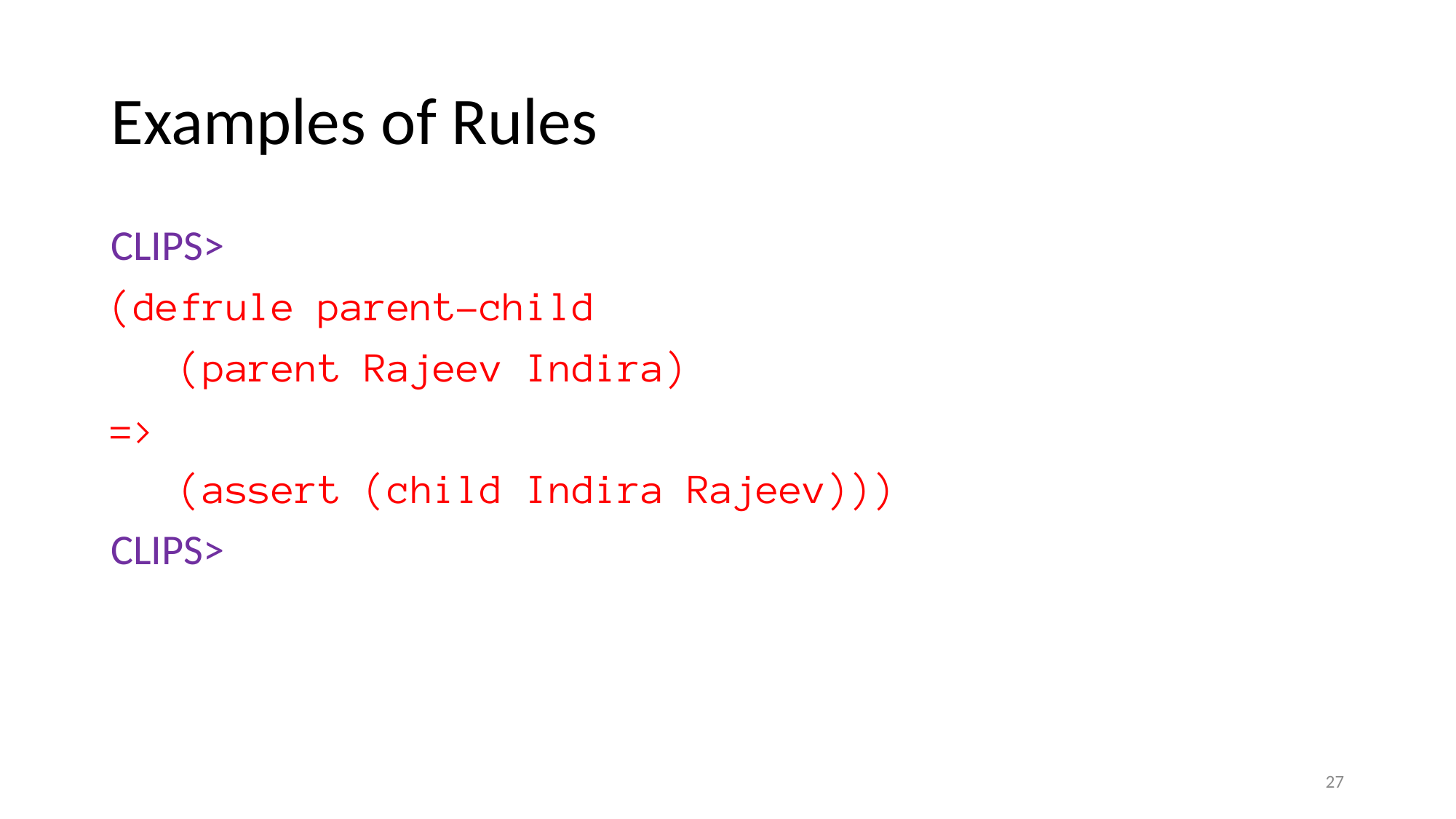

# Examples of Rules
CLIPS>
(defrule parent-child
   (parent Rajeev Indira)
=>
   (assert (child Indira Rajeev)))
CLIPS>
27